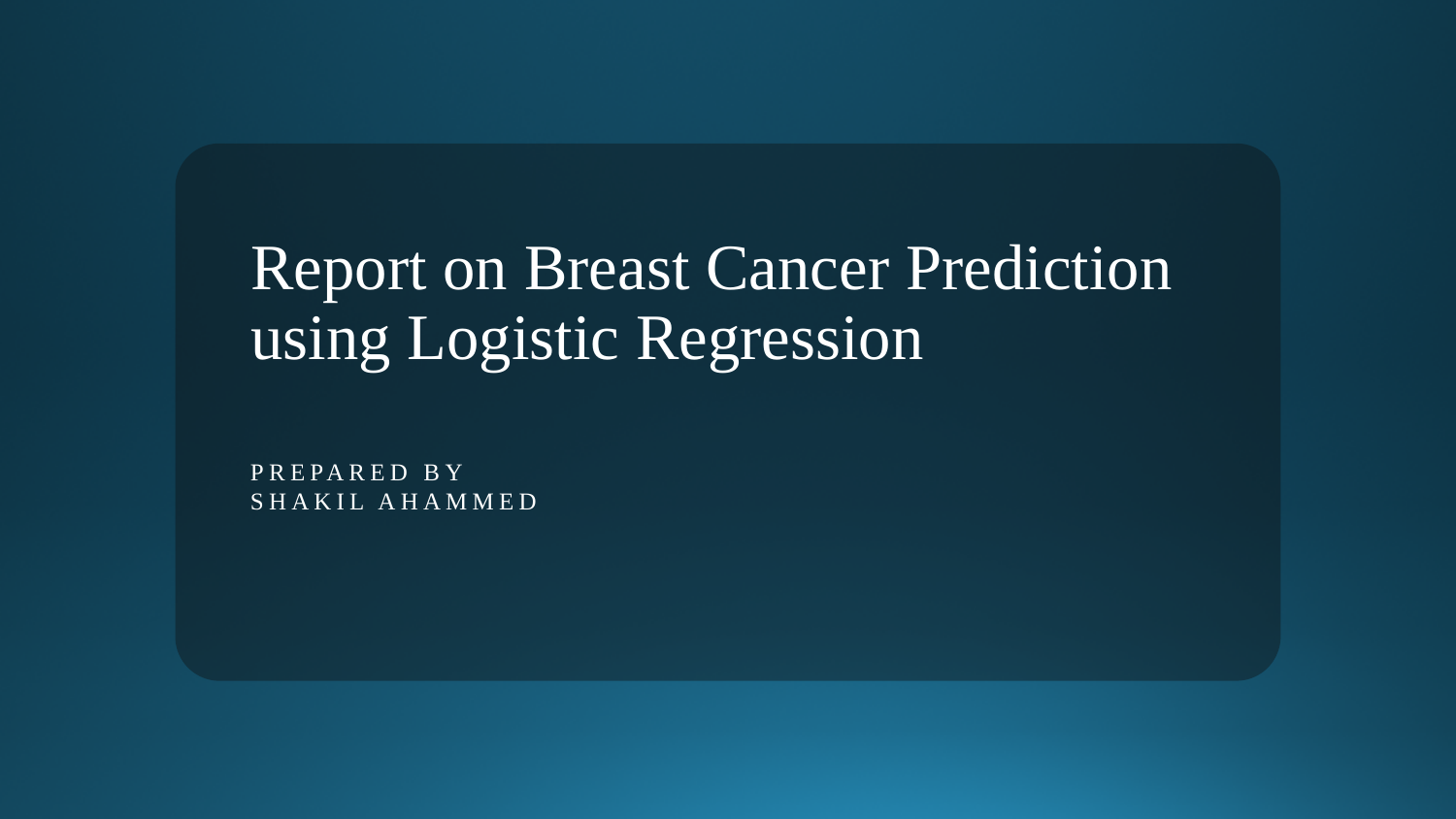

# Report on Breast Cancer Prediction using Logistic Regression
Prepared by
Shakil Ahammed